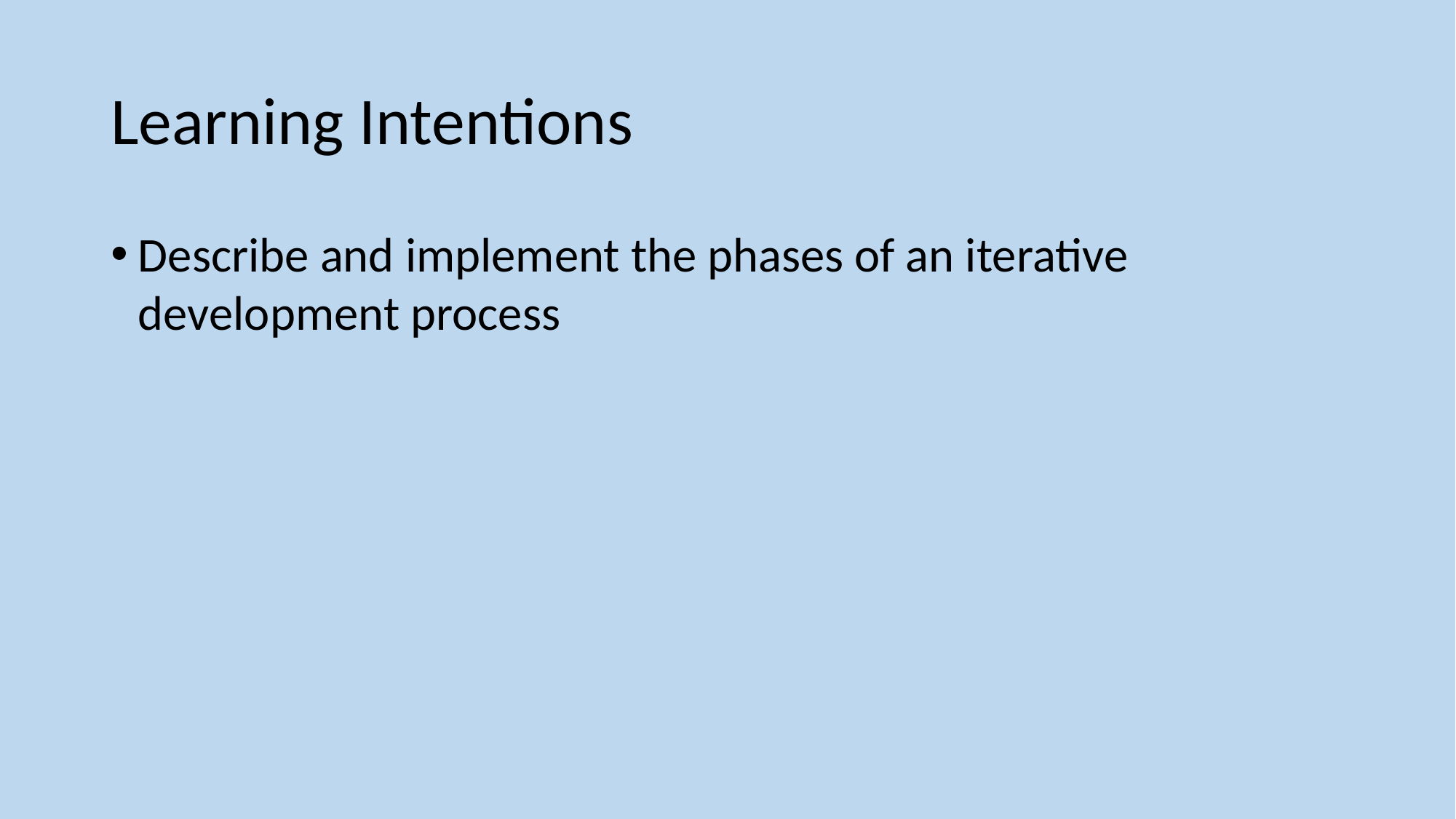

# Learning Intentions
Describe and implement the phases of an iterative development process